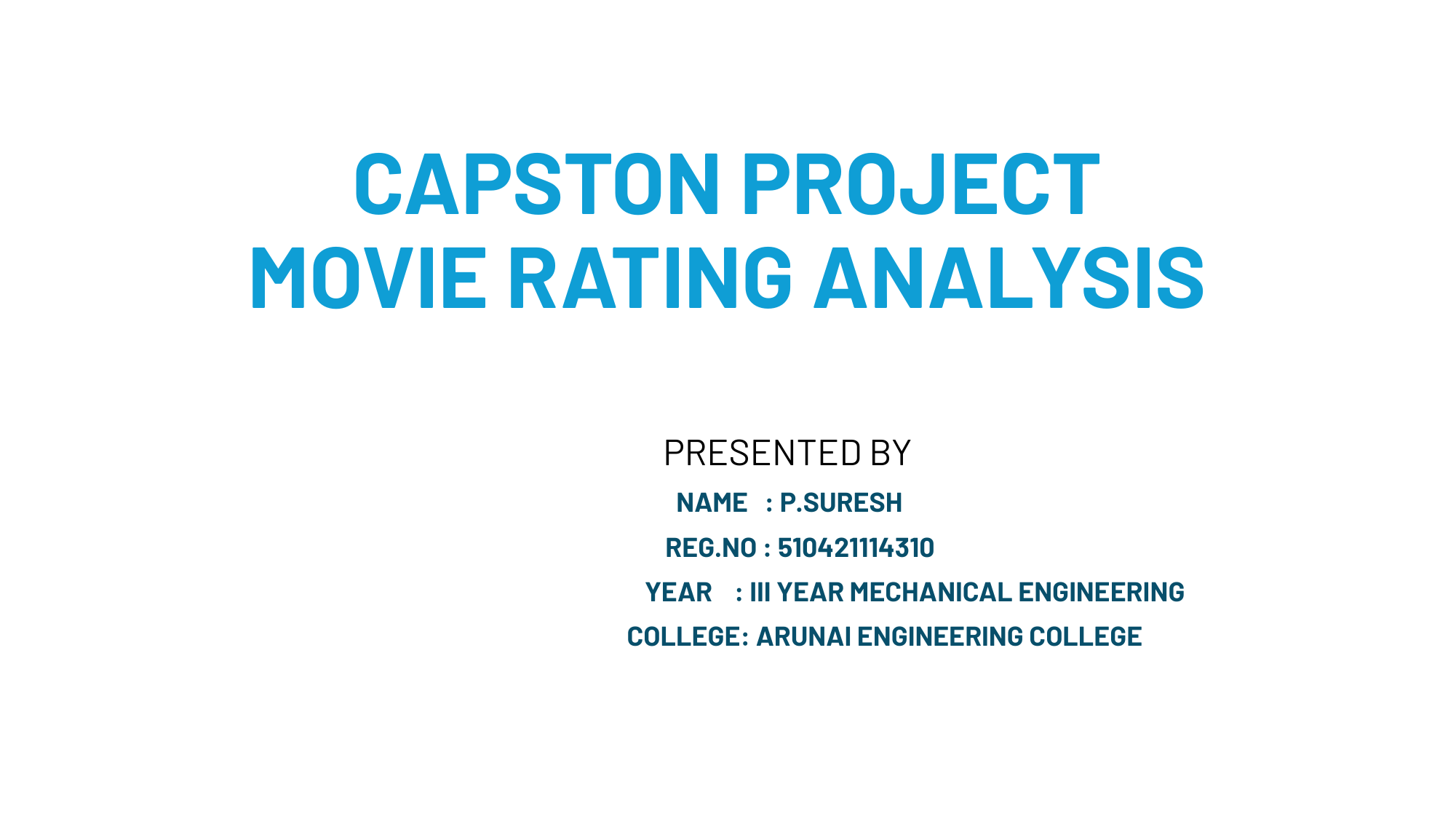

# CAPSTON PROJECT MOVIE RATING ANALYSIS

  PRESENTED BY
  NAME   : P.SURESH
      REG.NO : 510421114310
                                                YEAR    : III YEAR MECHANICAL ENGINEERING
                                     COLLEGE: ARUNAI ENGINEERING COLLEGE